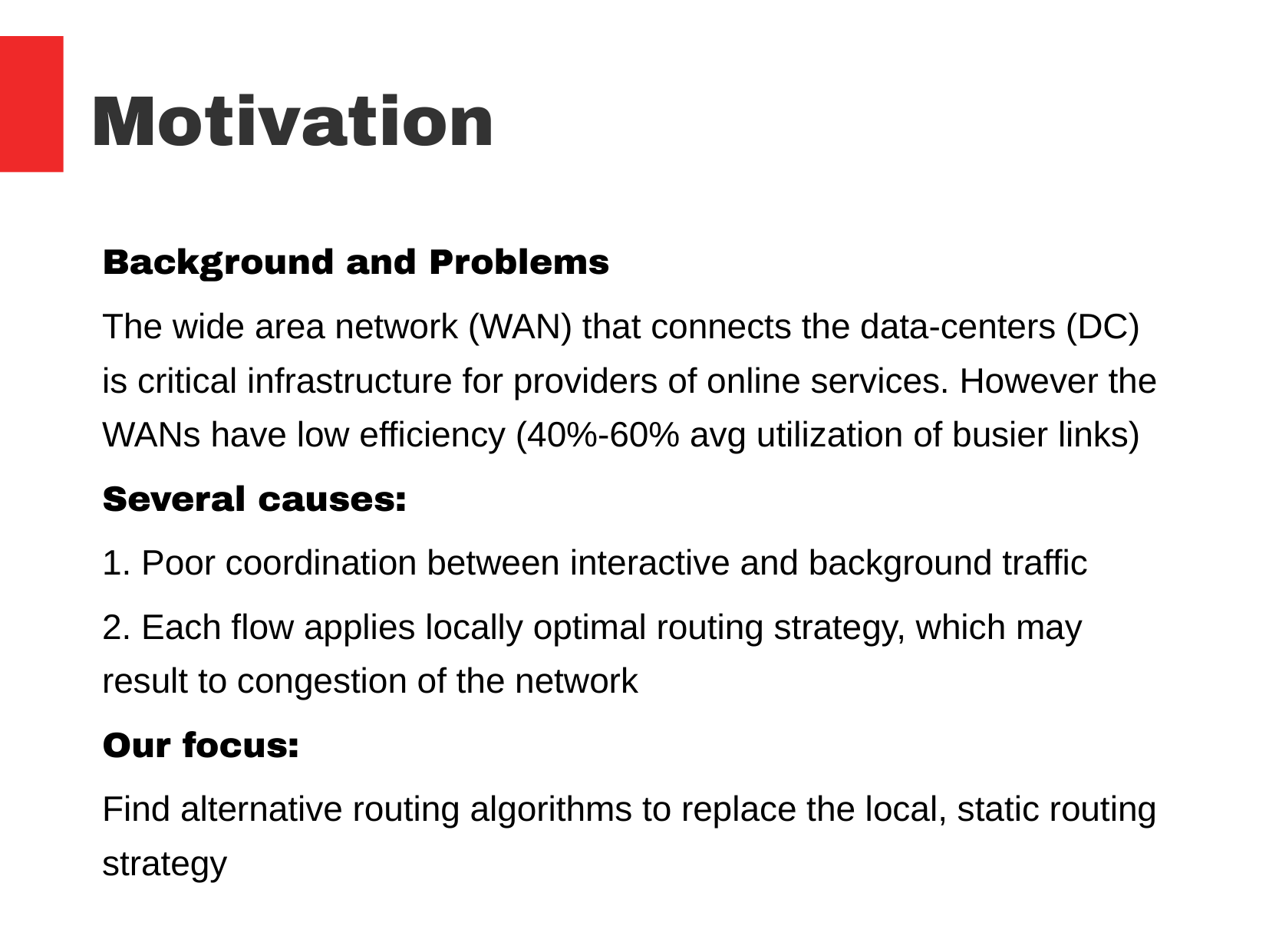

# Motivation
Background and Problems
The wide area network (WAN) that connects the data-centers (DC) is critical infrastructure for providers of online services. However the WANs have low efficiency (40%-60% avg utilization of busier links)
Several causes:
1. Poor coordination between interactive and background traffic
2. Each flow applies locally optimal routing strategy, which may result to congestion of the network
Our focus:
Find alternative routing algorithms to replace the local, static routing strategy